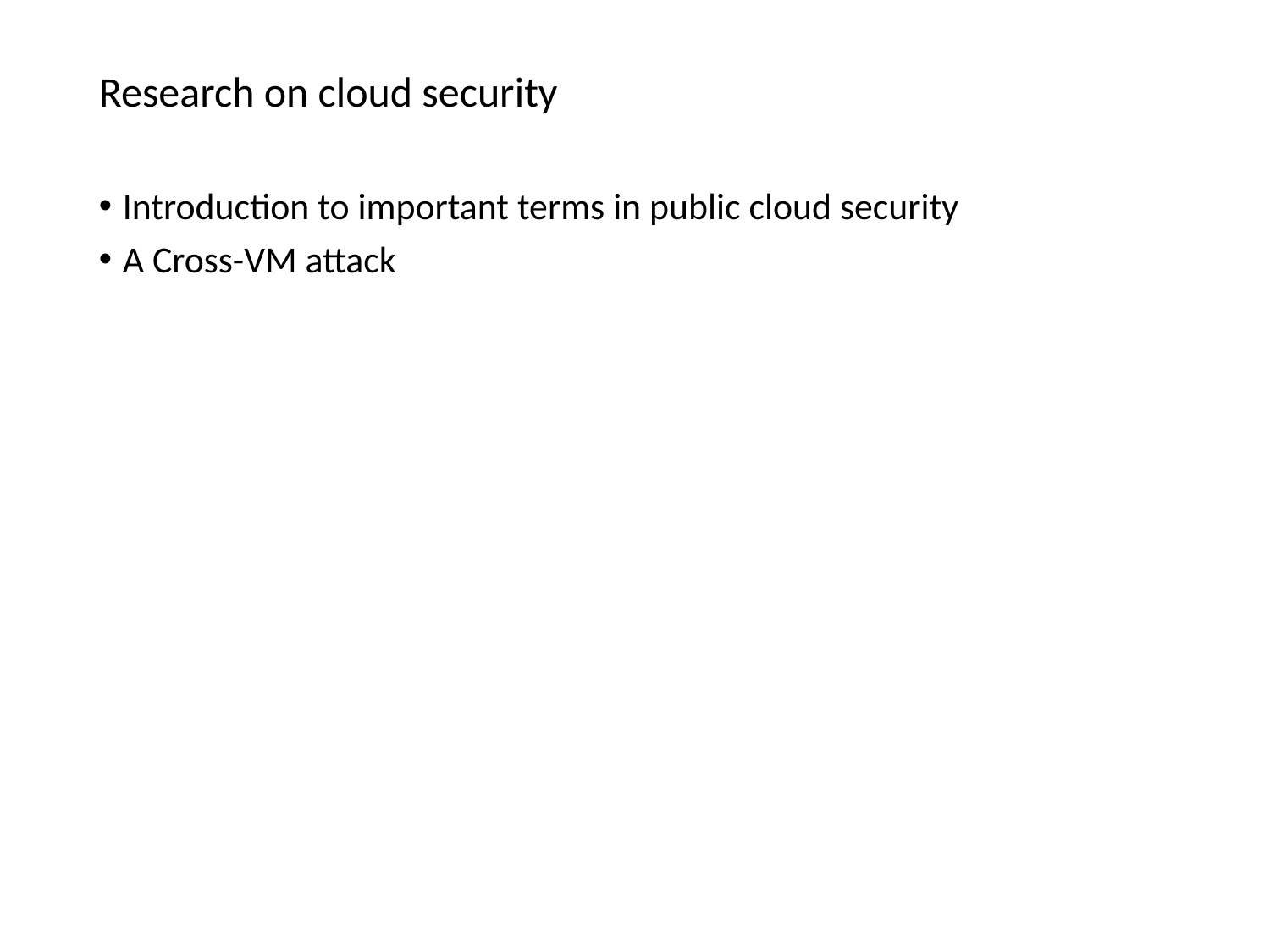

# Research on cloud security
Introduction to important terms in public cloud security
A Cross-VM attack